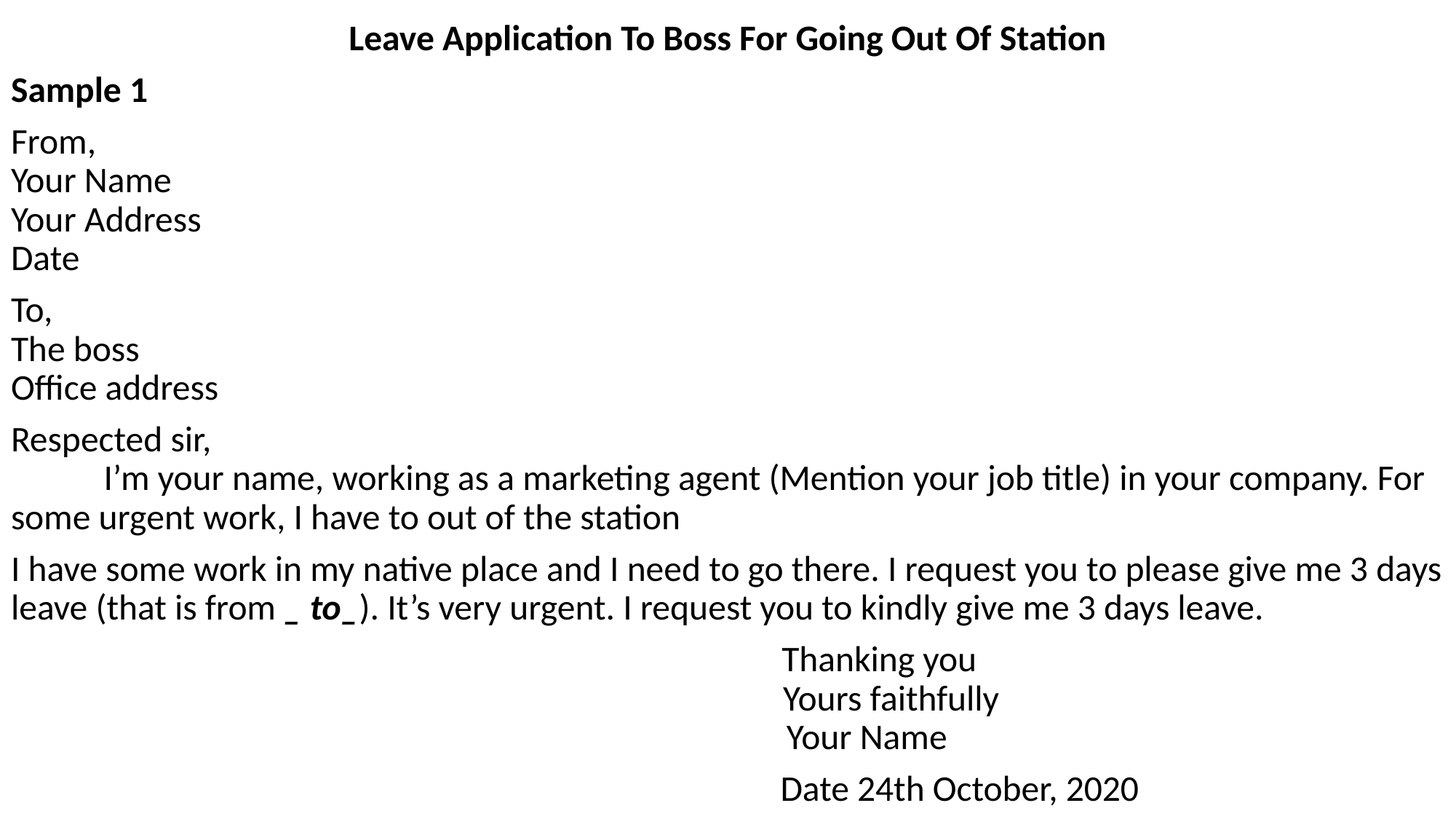

Leave Application To Boss For Going Out Of Station
Sample 1
From,
Your Name
Your Address
Date
To,
The boss
Office address
Respected sir,
	I’m your name, working as a marketing agent (Mention your job title) in your company. For some urgent work, I have to out of the station
I have some work in my native place and I need to go there. I request you to please give me 3 days leave (that is from _ to_). It’s very urgent. I request you to kindly give me 3 days leave.
			   Thanking you
			      Yours faithfully
			Your Name
					Date 24th October, 2020